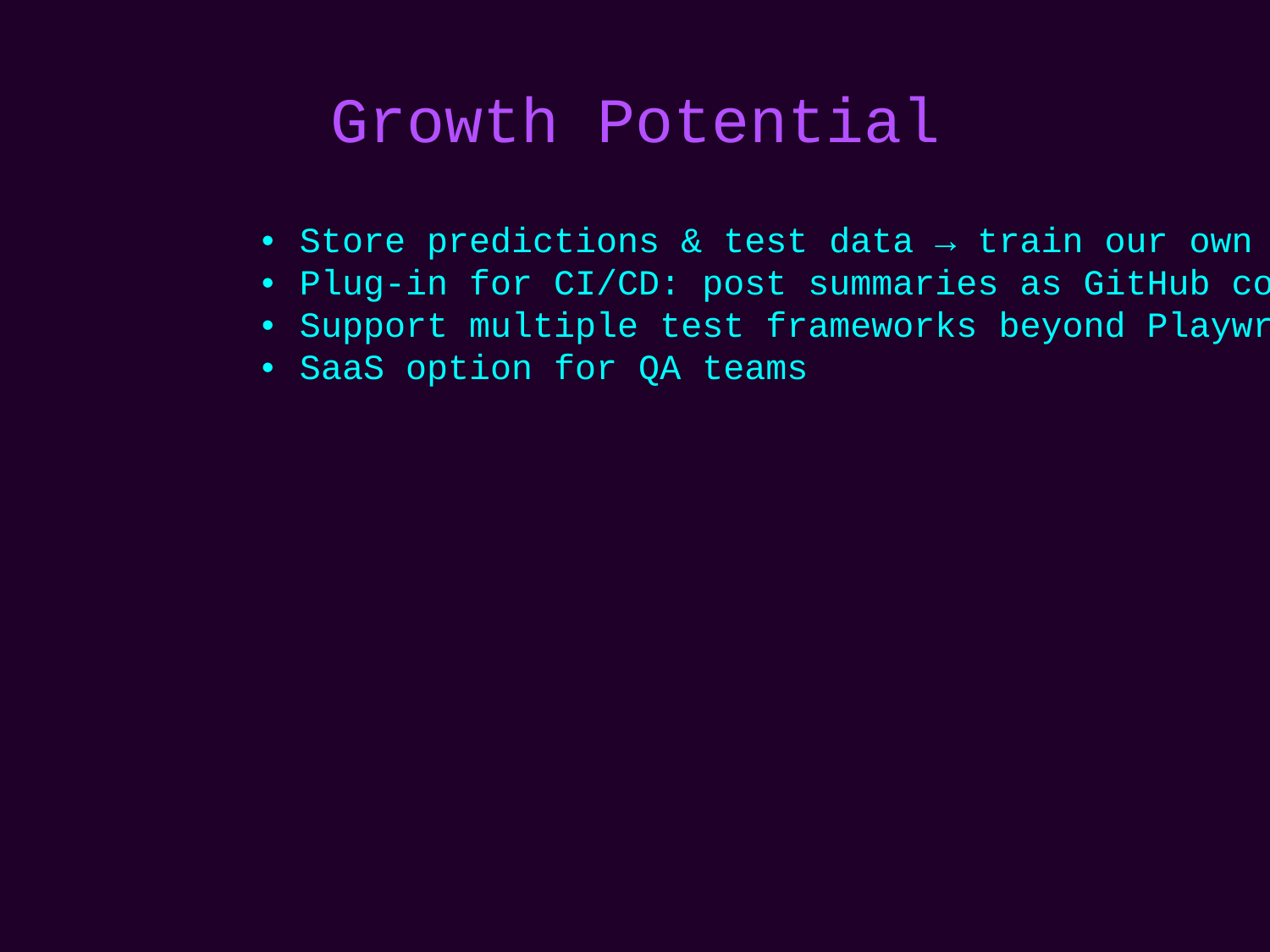

# Growth Potential
• Store predictions & test data → train our own model
• Plug-in for CI/CD: post summaries as GitHub comments
• Support multiple test frameworks beyond Playwright
• SaaS option for QA teams